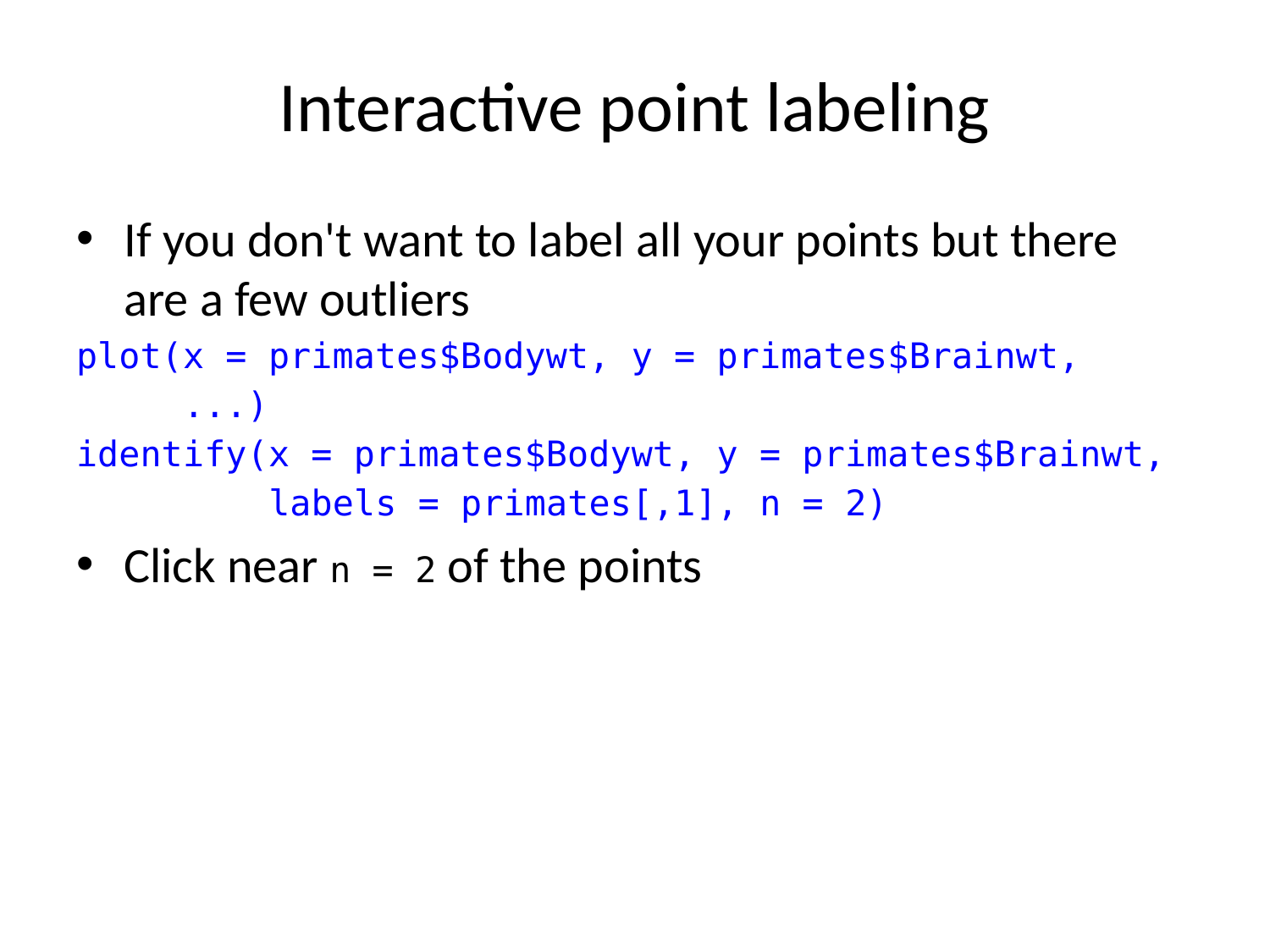

# Interactive point labeling
If you don't want to label all your points but there are a few outliers
plot(x = primates$Bodywt, y = primates$Brainwt,
     ...)
identify(x = primates$Bodywt, y = primates$Brainwt,
         labels = primates[,1], n = 2)
Click near n = 2 of the points